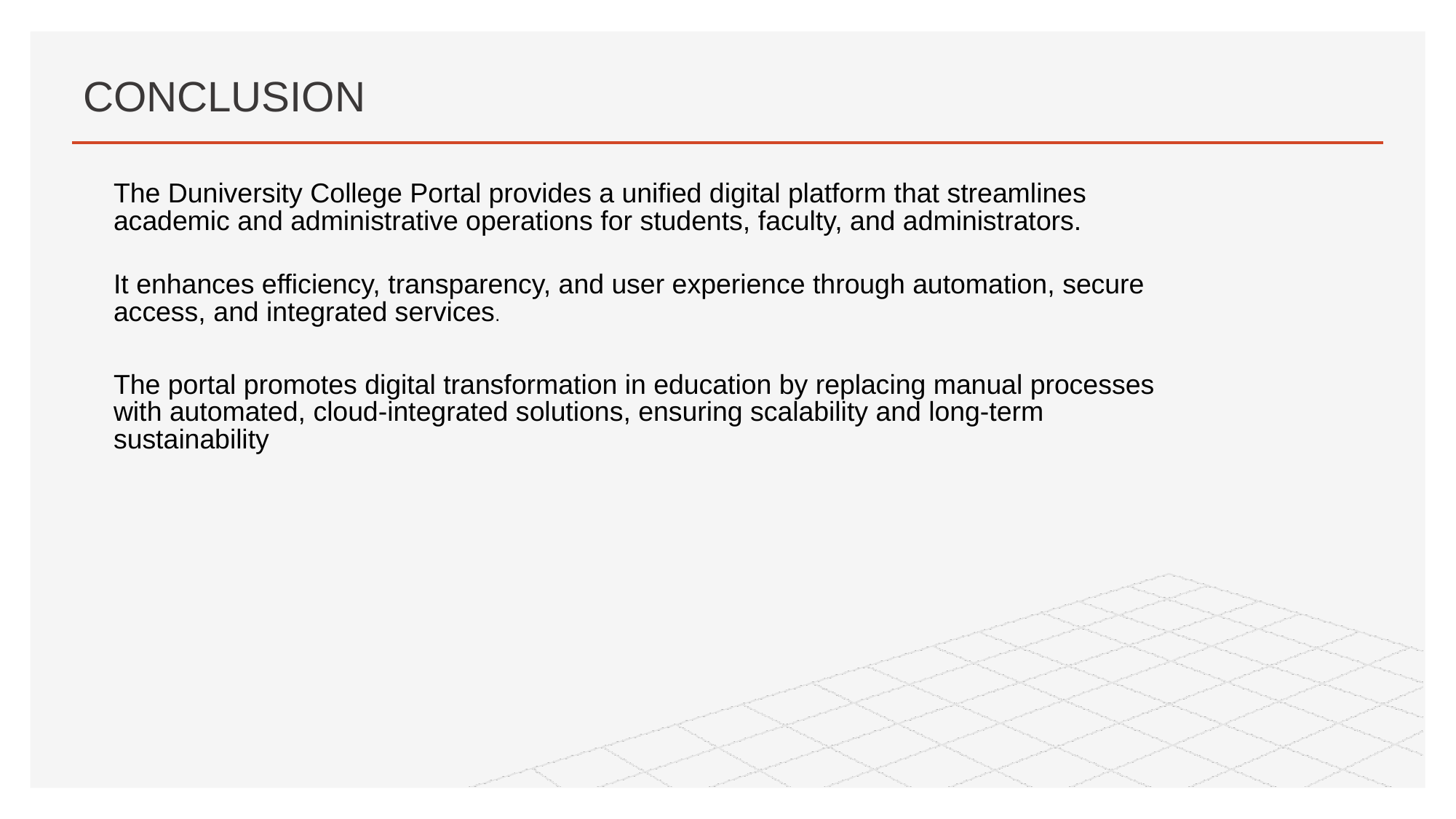

# CONCLUSION
The Duniversity College Portal provides a unified digital platform that streamlines academic and administrative operations for students, faculty, and administrators.
It enhances efficiency, transparency, and user experience through automation, secure access, and integrated services.

The portal promotes digital transformation in education by replacing manual processes with automated, cloud-integrated solutions, ensuring scalability and long-term sustainability